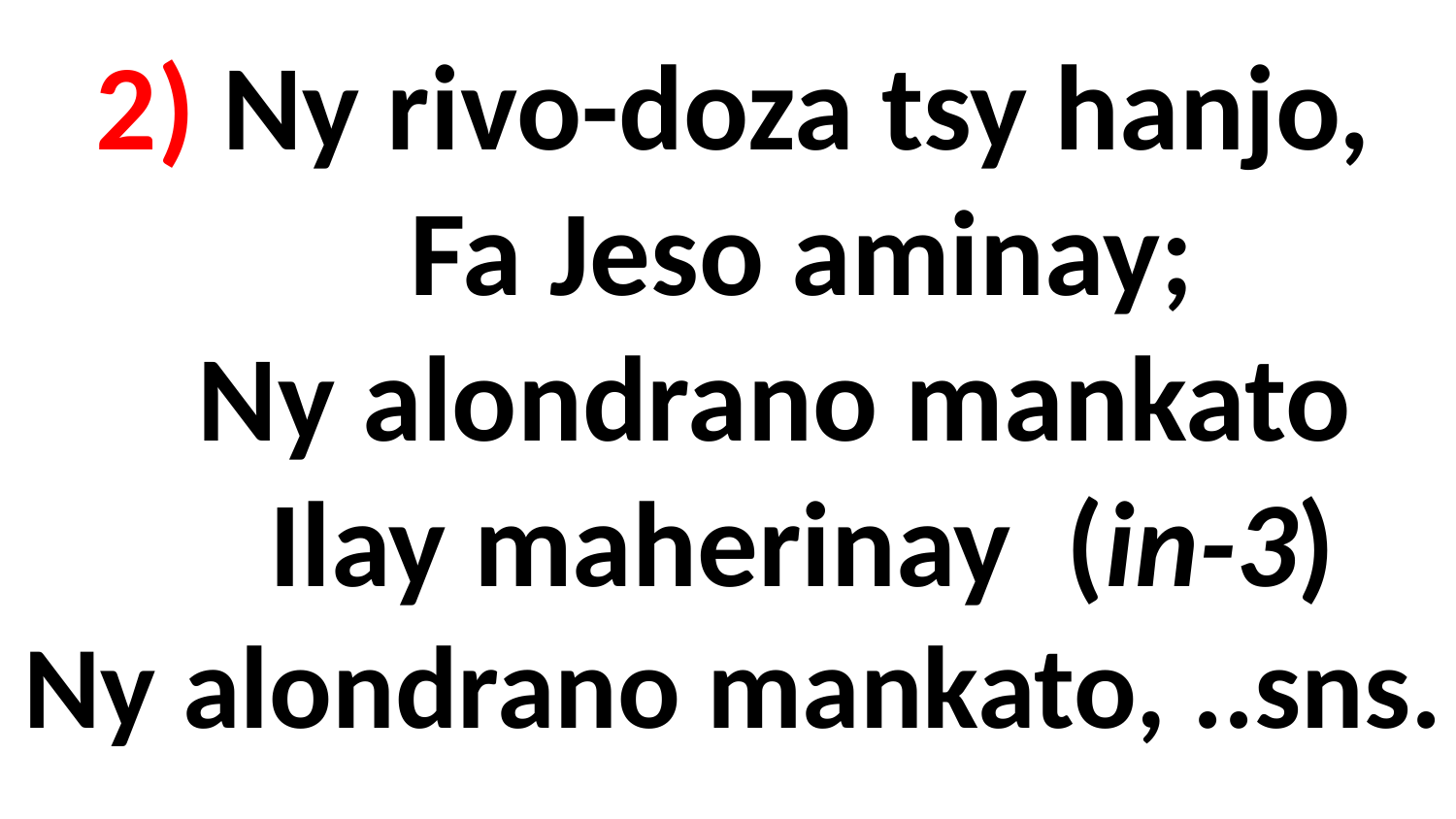

# 2) Ny rivo-doza tsy hanjo, Fa Jeso aminay; Ny alondrano mankato Ilay maherinay  (in-3) Ny alondrano mankato, ..sns.